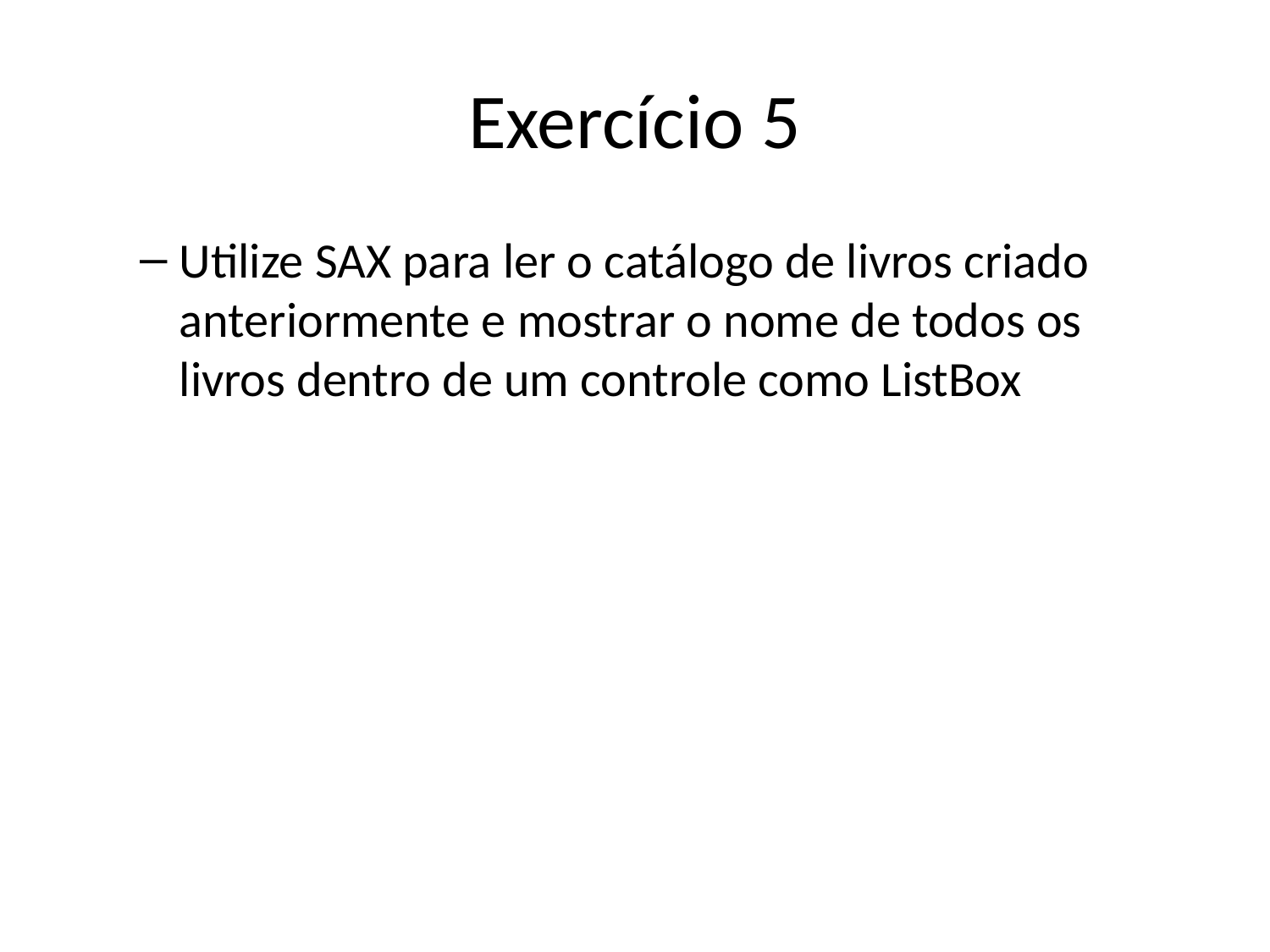

# Exercício 5
Utilize SAX para ler o catálogo de livros criado anteriormente e mostrar o nome de todos os livros dentro de um controle como ListBox